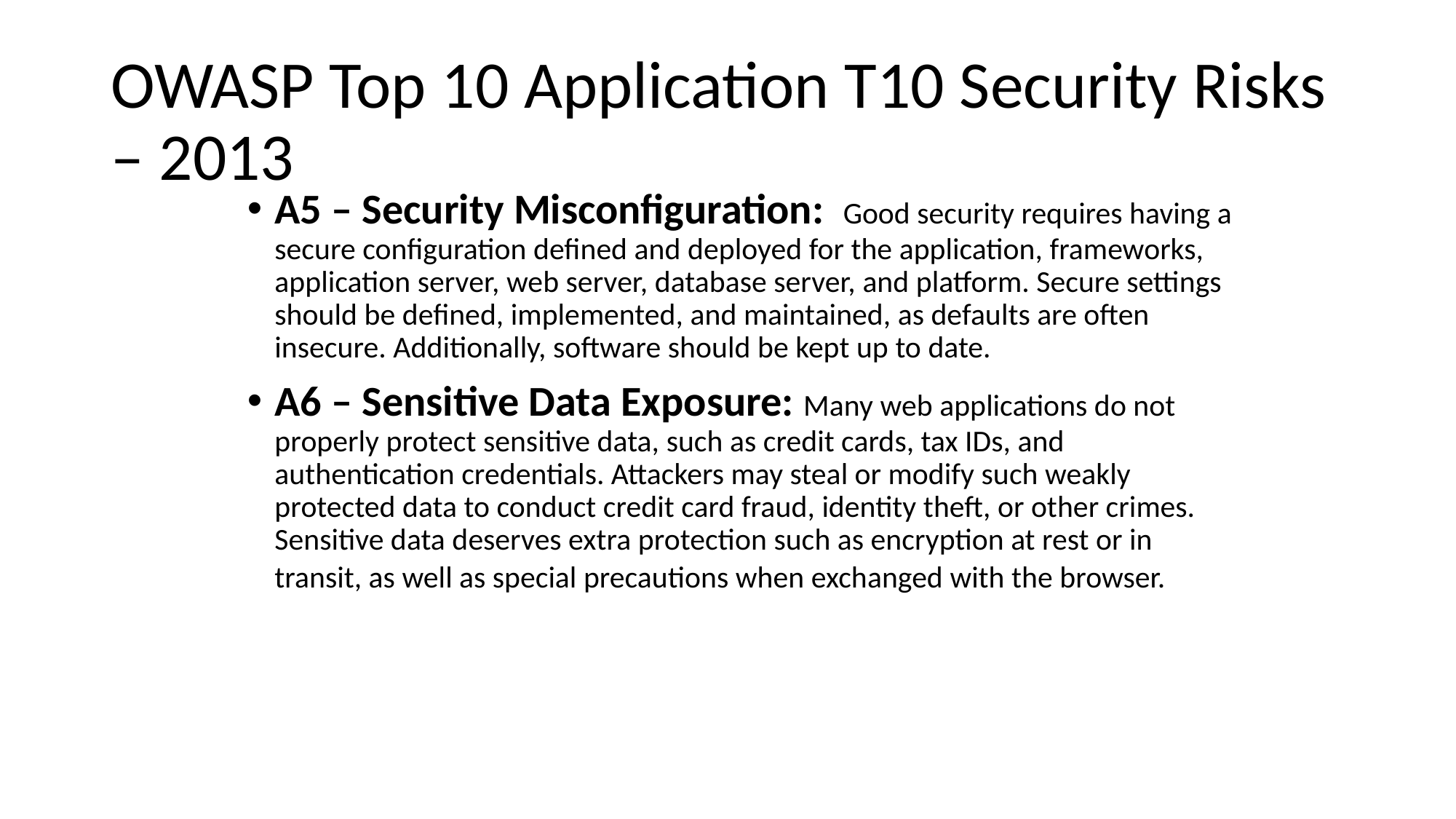

# OWASP Top 10 Application T10 Security Risks – 2013
A5 – Security Misconfiguration:  Good security requires having a secure configuration defined and deployed for the application, frameworks, application server, web server, database server, and platform. Secure settings should be defined, implemented, and maintained, as defaults are often insecure. Additionally, software should be kept up to date.
A6 – Sensitive Data Exposure: Many web applications do not properly protect sensitive data, such as credit cards, tax IDs, and authentication credentials. Attackers may steal or modify such weakly protected data to conduct credit card fraud, identity theft, or other crimes. Sensitive data deserves extra protection such as encryption at rest or in transit, as well as special precautions when exchanged with the browser.